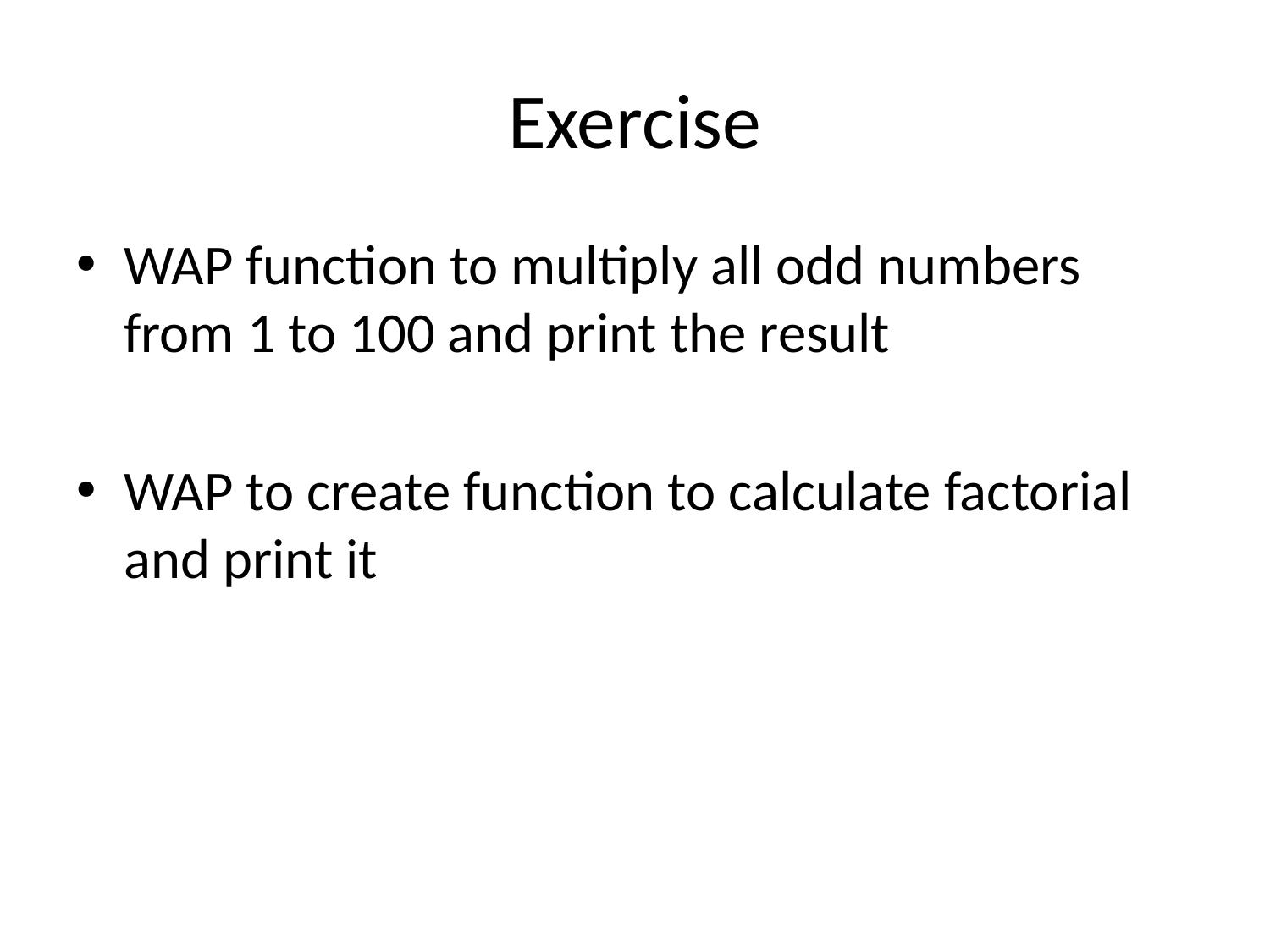

# Exercise
WAP function to multiply all odd numbers from 1 to 100 and print the result

WAP to create function to calculate factorial and print it